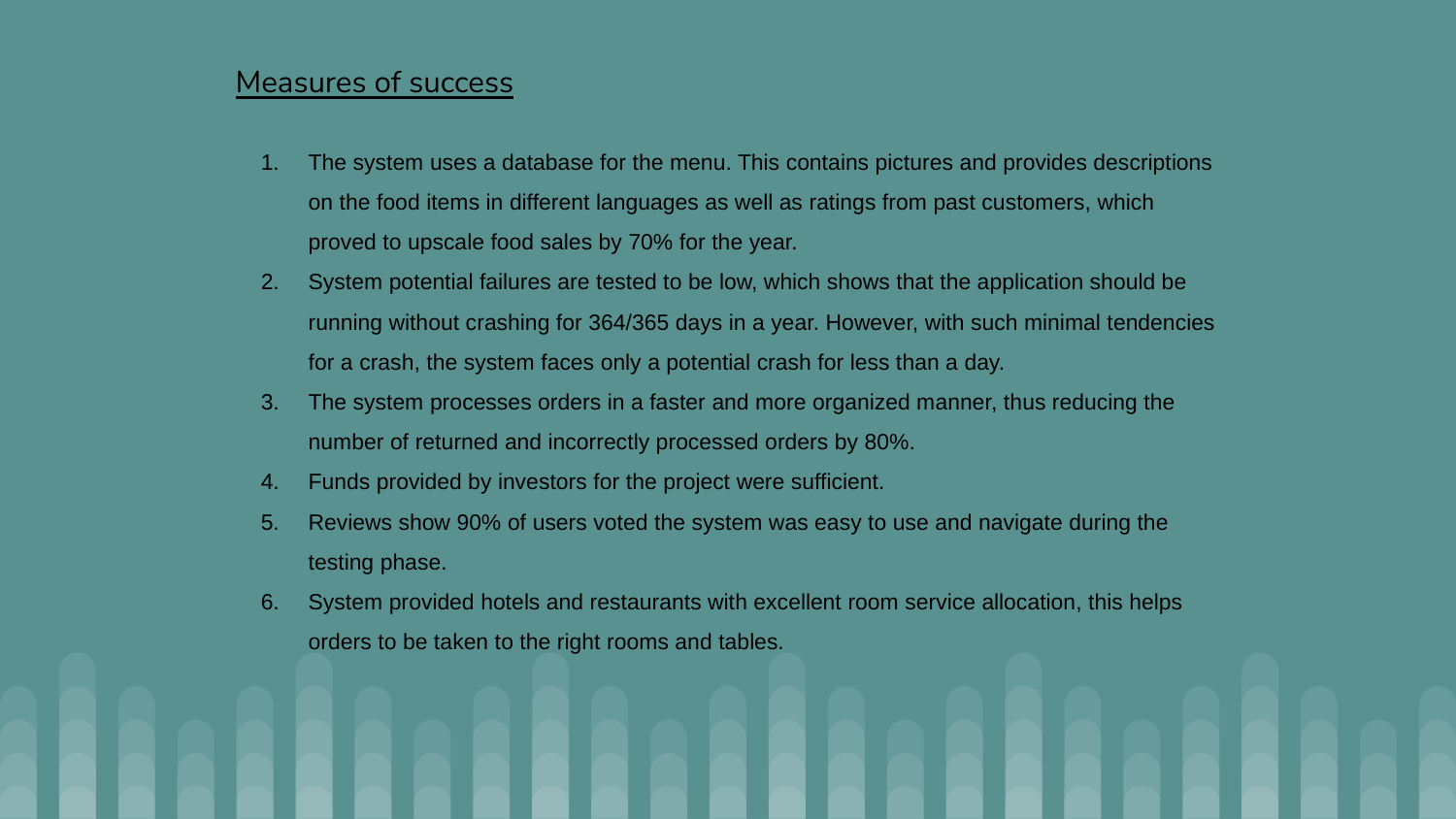

# Measures of success
The system uses a database for the menu. This contains pictures and provides descriptions on the food items in different languages as well as ratings from past customers, which proved to upscale food sales by 70% for the year.
System potential failures are tested to be low, which shows that the application should be running without crashing for 364/365 days in a year. However, with such minimal tendencies for a crash, the system faces only a potential crash for less than a day.
The system processes orders in a faster and more organized manner, thus reducing the number of returned and incorrectly processed orders by 80%.
Funds provided by investors for the project were sufficient.
Reviews show 90% of users voted the system was easy to use and navigate during the testing phase.
System provided hotels and restaurants with excellent room service allocation, this helps orders to be taken to the right rooms and tables.